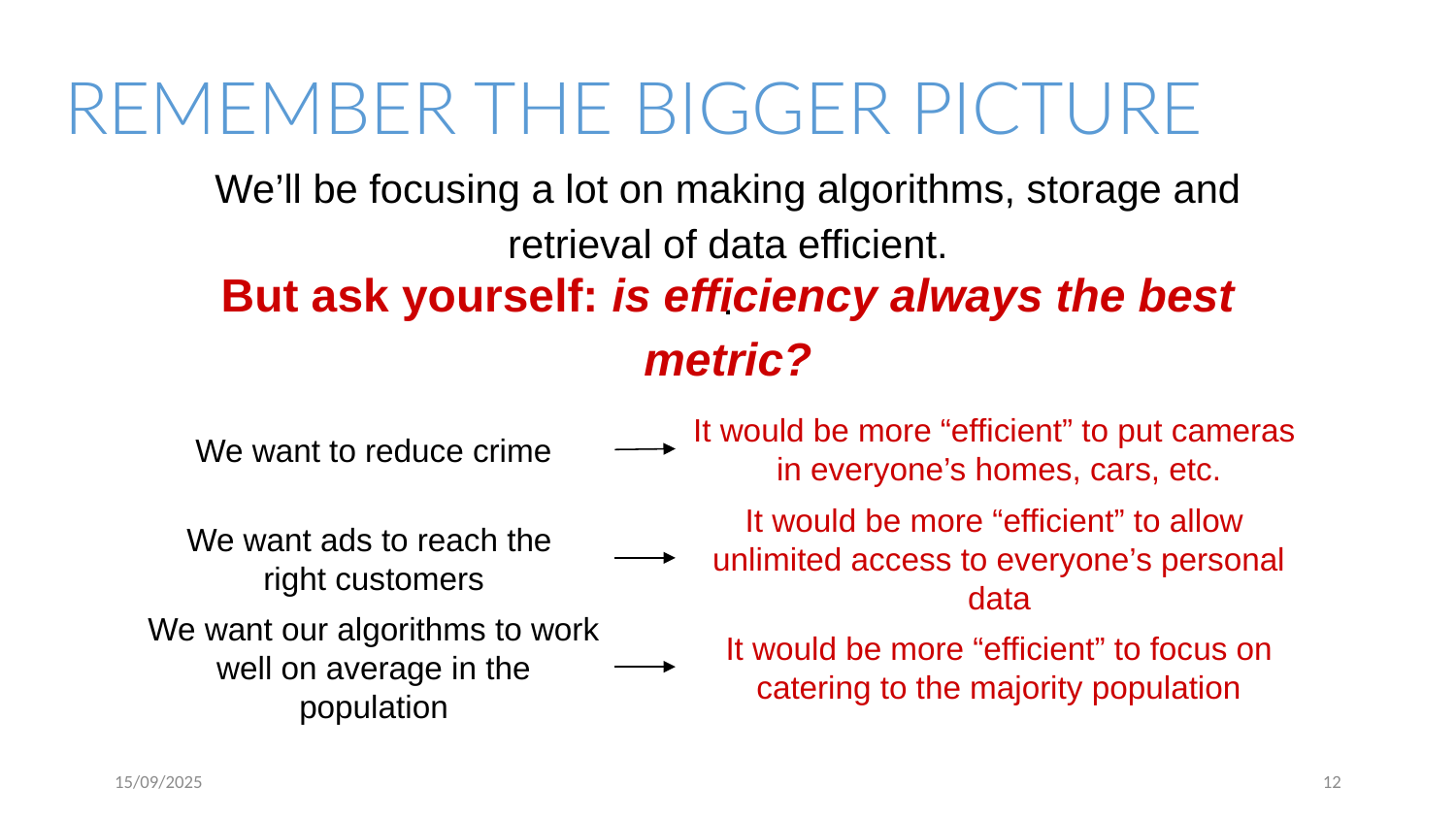

# REMEMBER THE BIGGER PICTURE
We’ll be focusing a lot on making algorithms, storage and retrieval of data efficient.
.
But ask yourself: is efficiency always the best metric?
It would be more “efficient” to put cameras
in everyone’s homes, cars, etc.
We want to reduce crime
We want ads to reach the
right customers
It would be more “efficient” to allow
unlimited access to everyone’s personal data
We want our algorithms to work well on average in the population
It would be more “efficient” to focus on catering to the majority population
15/09/2025
12